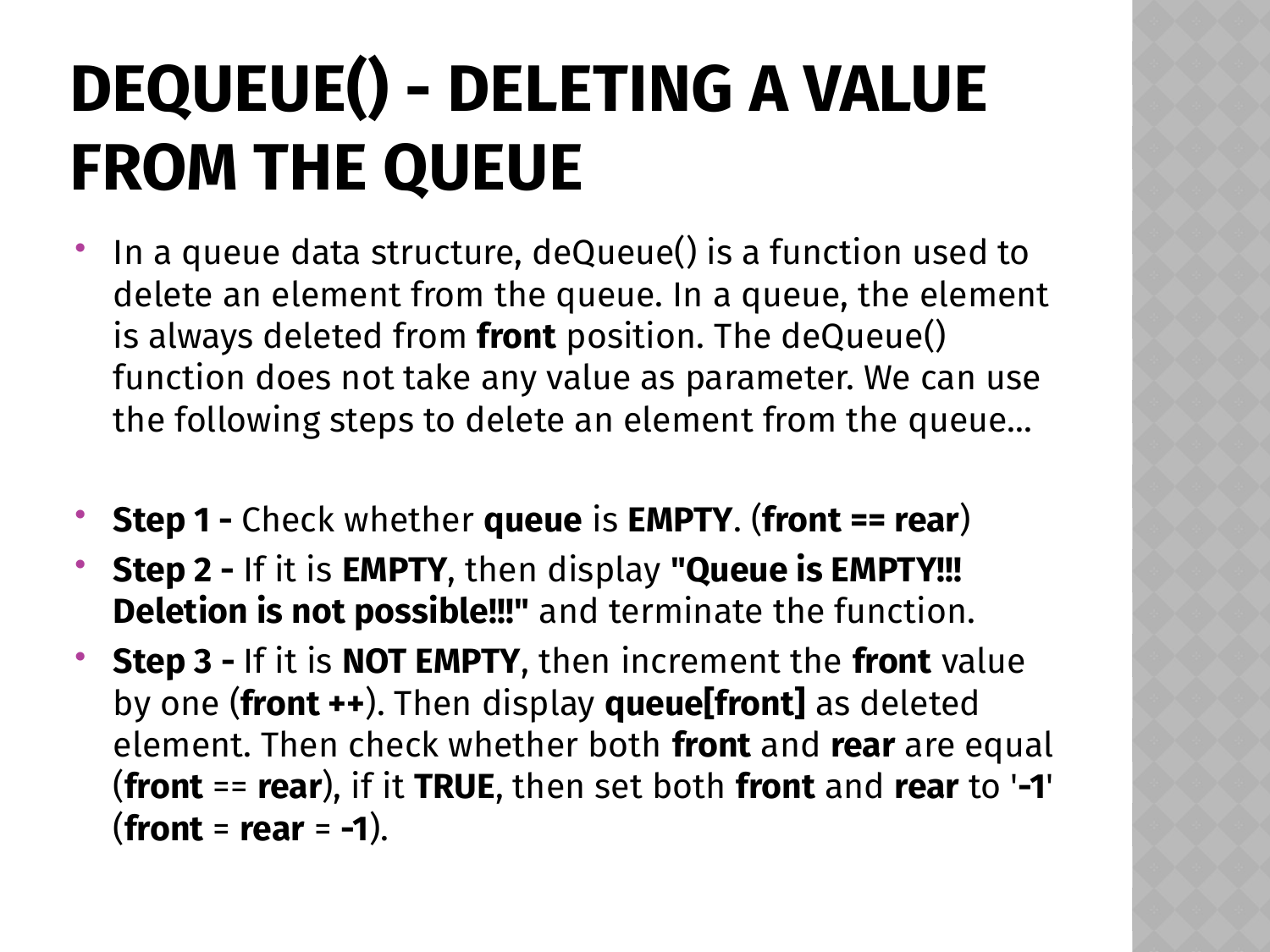

# deQueue() - Deleting a value from the Queue
In a queue data structure, deQueue() is a function used to delete an element from the queue. In a queue, the element is always deleted from front position. The deQueue() function does not take any value as parameter. We can use the following steps to delete an element from the queue...

Step 1 - Check whether queue is EMPTY. (front == rear)
Step 2 - If it is EMPTY, then display "Queue is EMPTY!!! Deletion is not possible!!!" and terminate the function.
Step 3 - If it is NOT EMPTY, then increment the front value by one (front ++). Then display queue[front] as deleted element. Then check whether both front and rear are equal (front == rear), if it TRUE, then set both front and rear to '-1' (front = rear = -1).